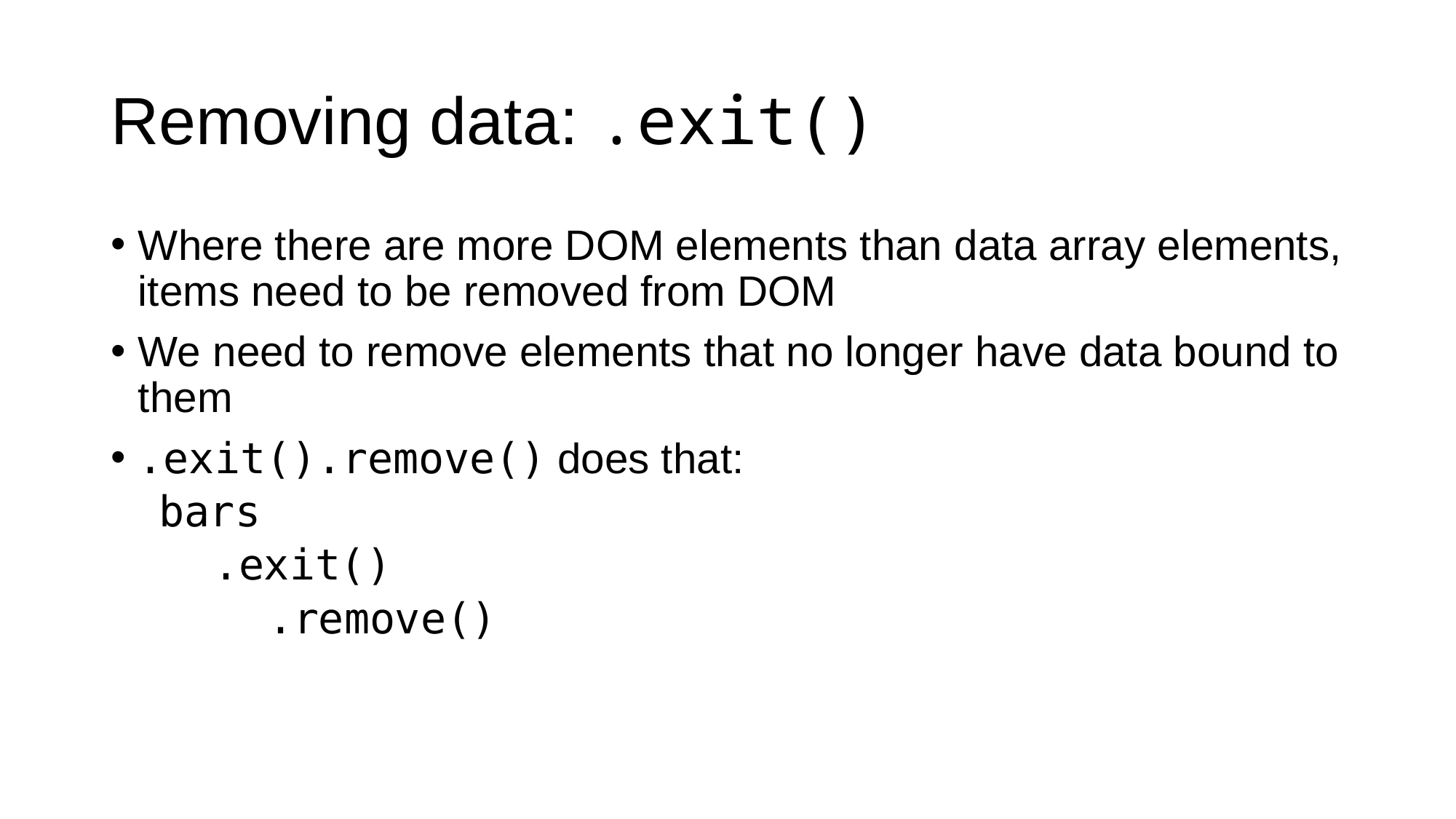

# Removing data: .exit()
Where there are more DOM elements than data array elements, items need to be removed from DOM
We need to remove elements that no longer have data bound to them
.exit().remove() does that:
bars
.exit()
.remove()